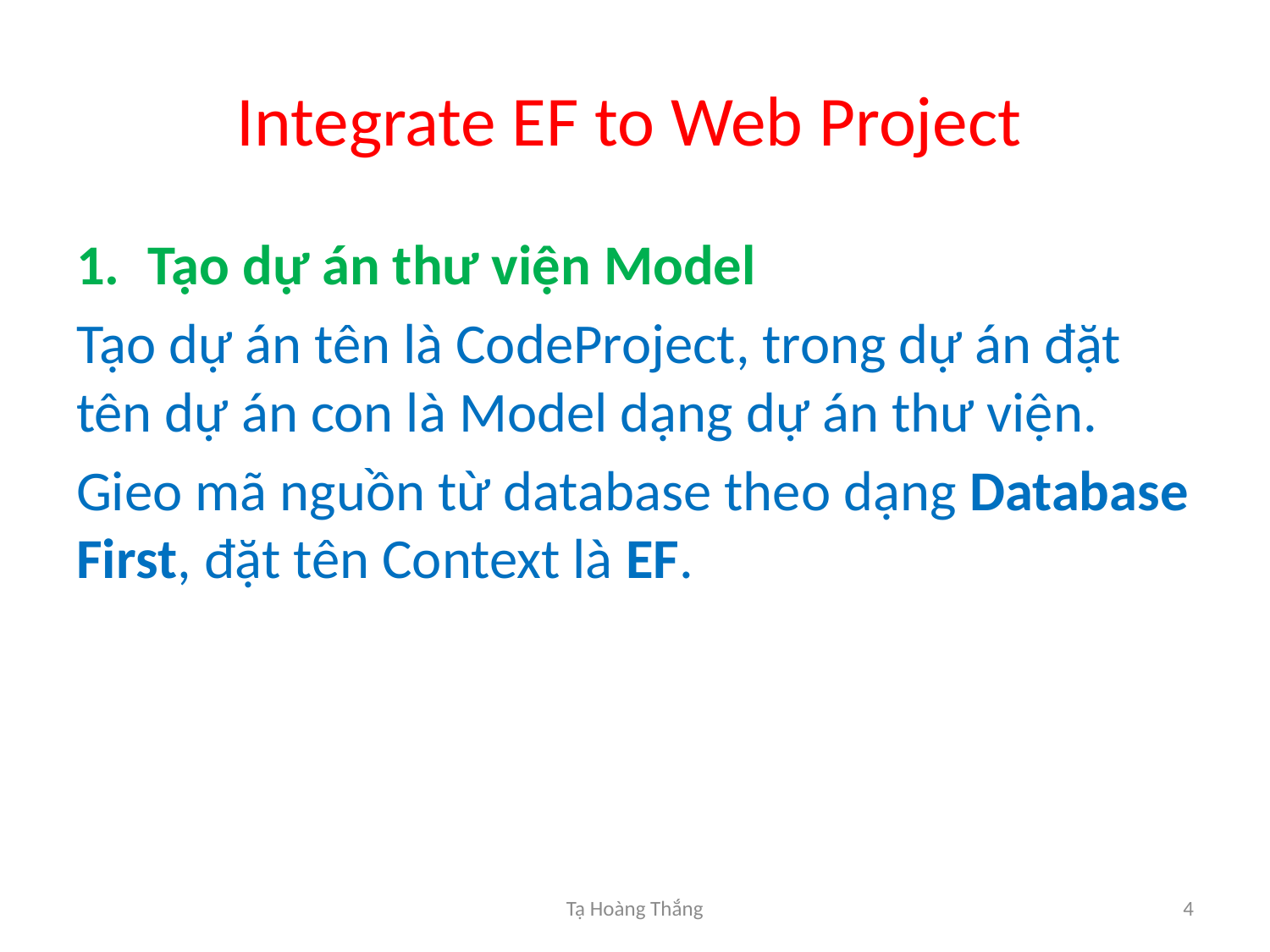

# Integrate EF to Web Project
Tạo dự án thư viện Model
Tạo dự án tên là CodeProject, trong dự án đặt tên dự án con là Model dạng dự án thư viện.
Gieo mã nguồn từ database theo dạng Database First, đặt tên Context là EF.
Tạ Hoàng Thắng
4